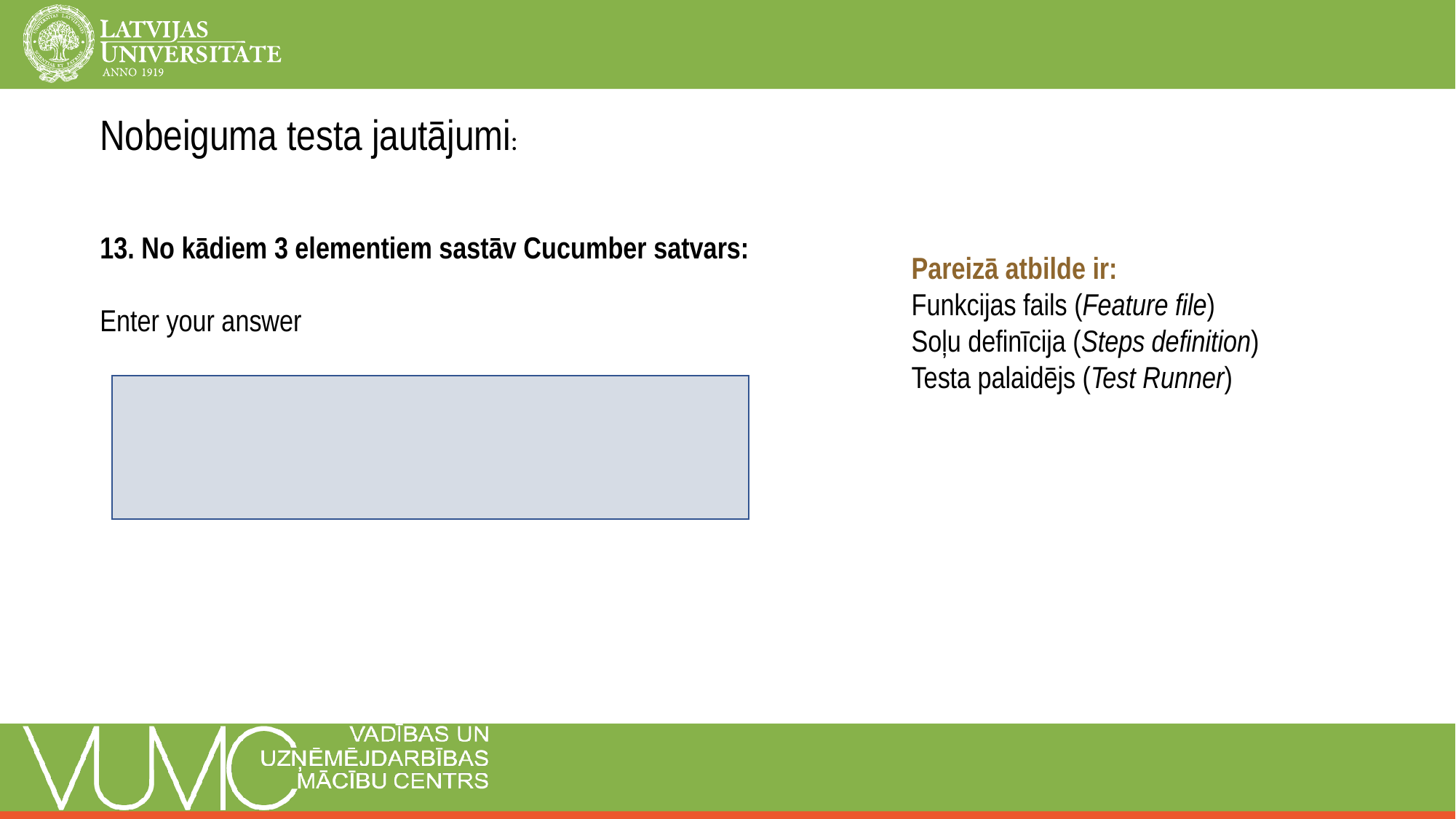

Nobeiguma testa jautājumi:
13. No kādiem 3 elementiem sastāv Cucumber satvars:

Enter your answer
Pareizā atbilde ir:
Funkcijas fails (Feature file)
Soļu definīcija (Steps definition)
Testa palaidējs (Test Runner)